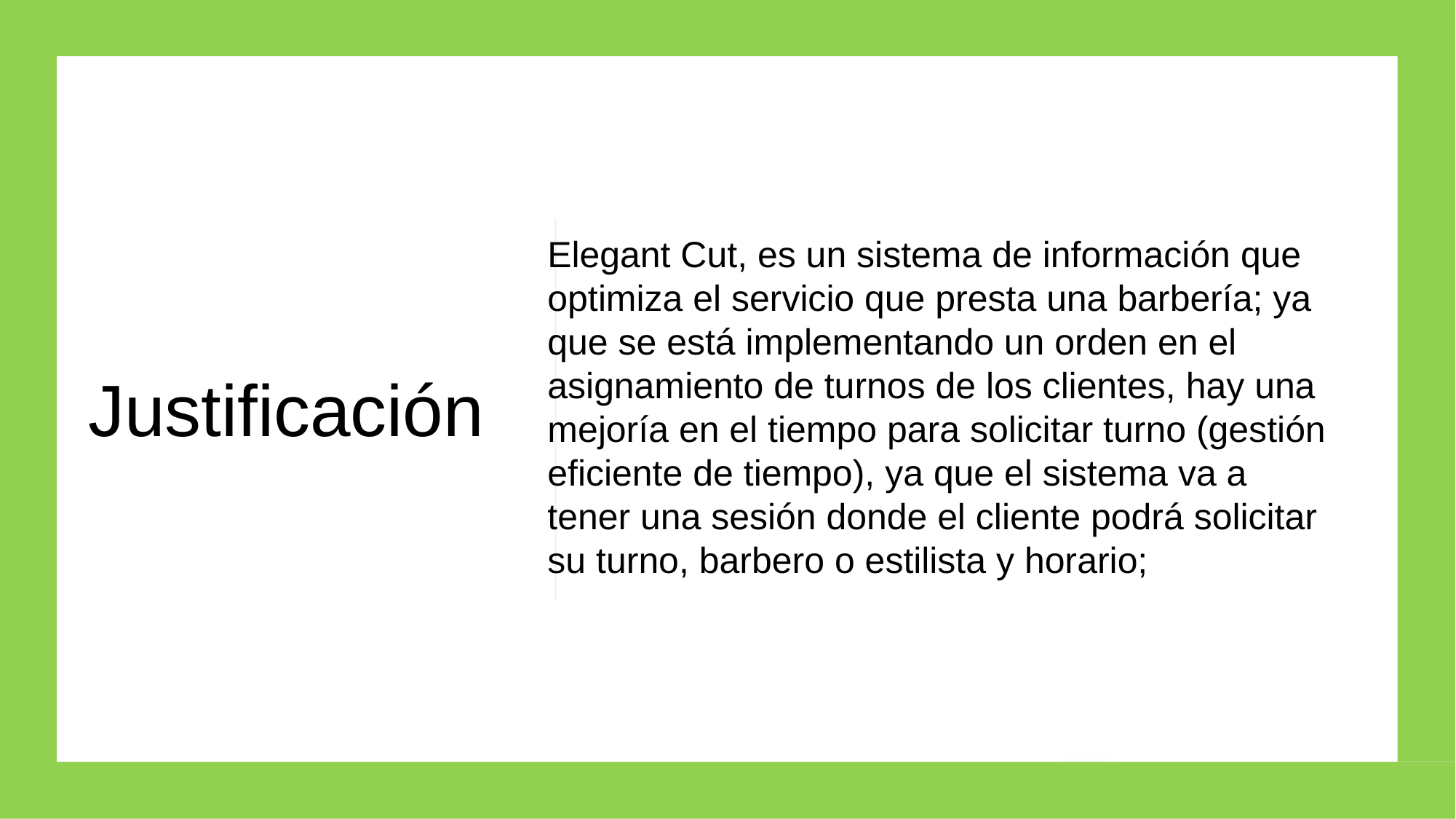

Elegant Cut, es un sistema de información que optimiza el servicio que presta una barbería; ya que se está implementando un orden en el asignamiento de turnos de los clientes, hay una mejoría en el tiempo para solicitar turno (gestión eficiente de tiempo), ya que el sistema va a tener una sesión donde el cliente podrá solicitar su turno, barbero o estilista y horario;
Justificación